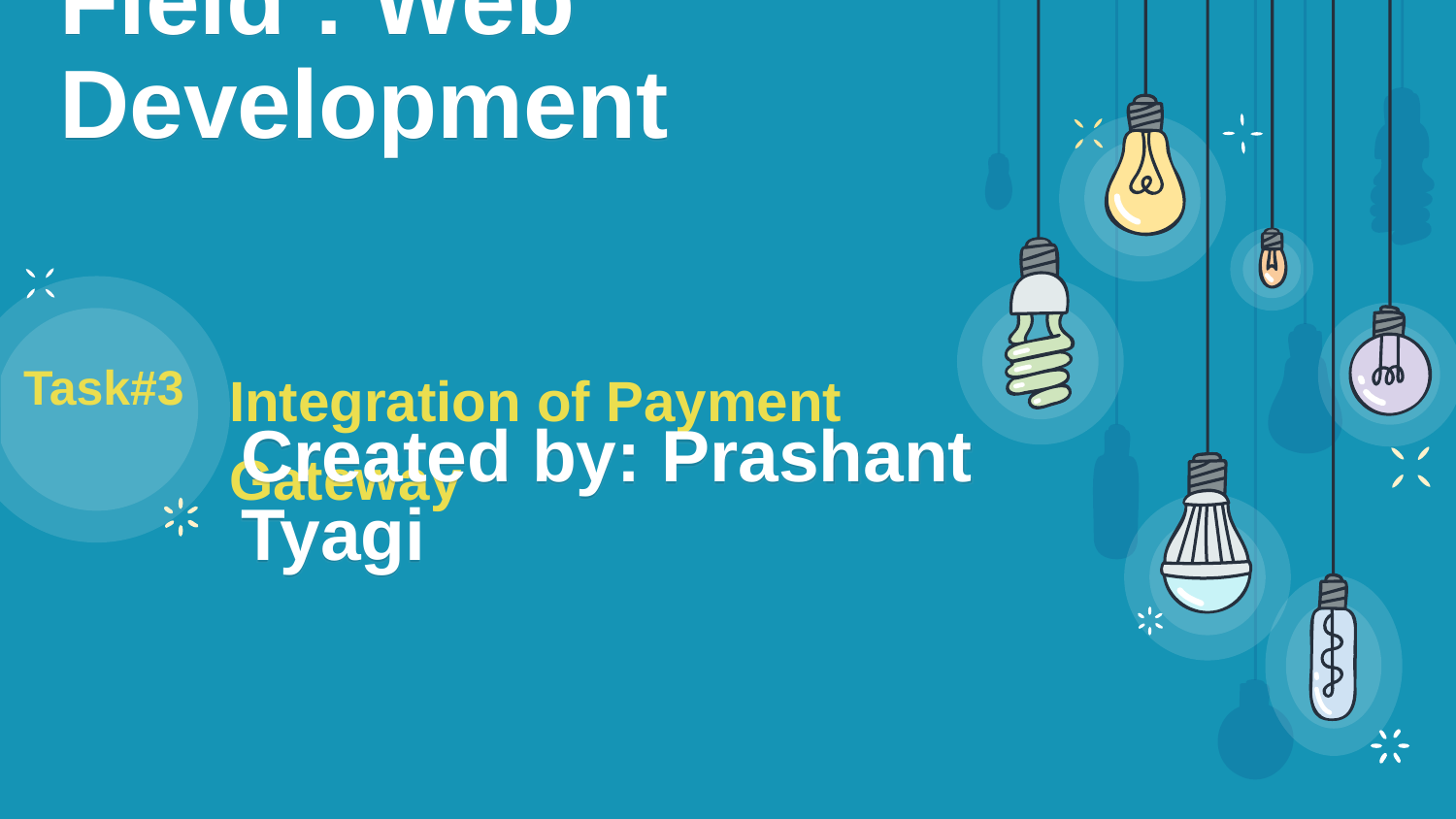

# Field : Web Development
Task#3
Integration of Payment Gateway
Created by: Prashant Tyagi